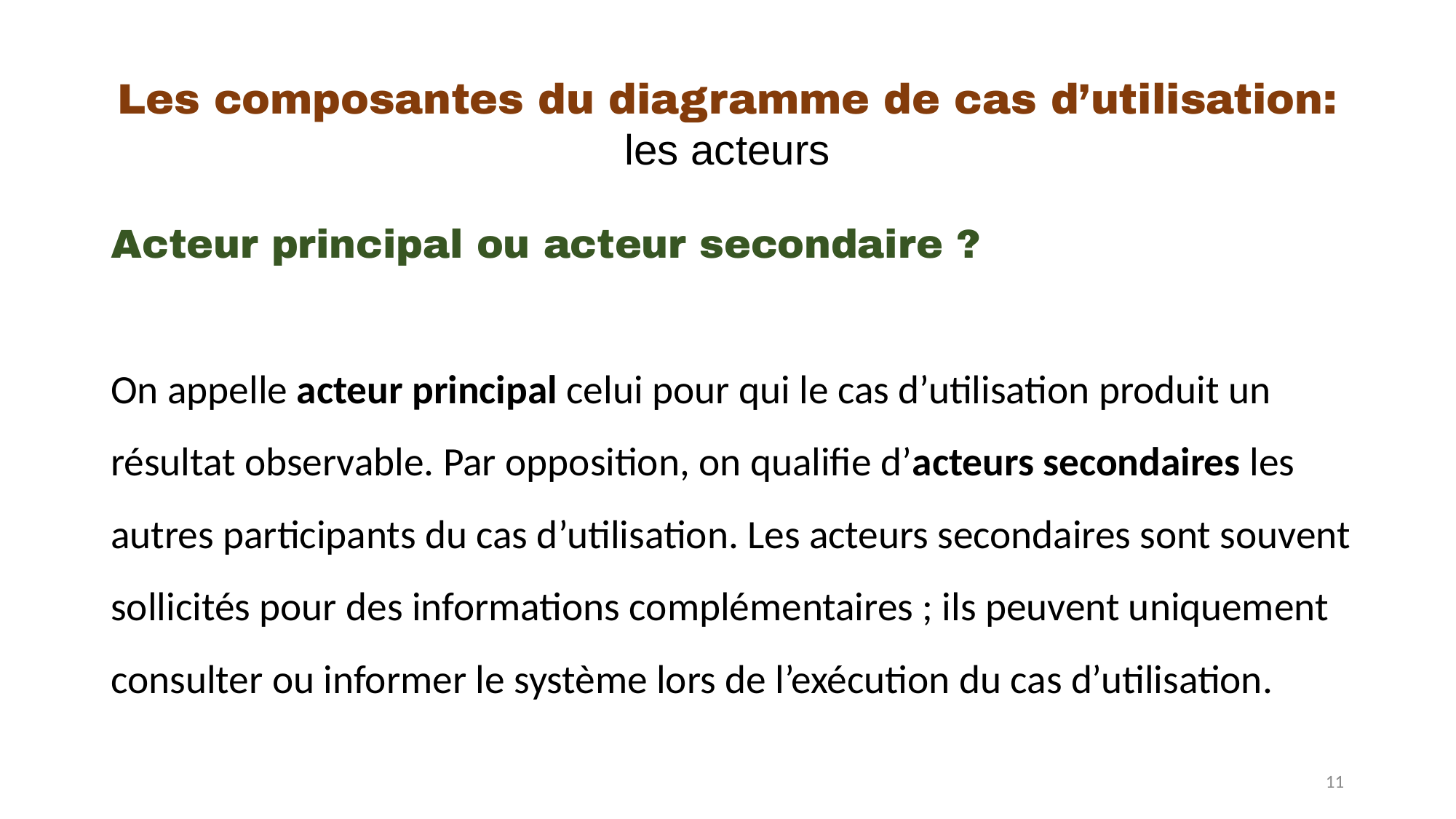

# Les composantes du diagramme de cas d’utilisation: les acteurs
Acteur principal ou acteur secondaire ?

On appelle acteur principal celui pour qui le cas d’utilisation produit un résultat observable. Par opposition, on qualifie d’acteurs secondaires les autres participants du cas d’utilisation. Les acteurs secondaires sont souvent sollicités pour des informations complémentaires ; ils peuvent uniquement consulter ou informer le système lors de l’exécution du cas d’utilisation.
11